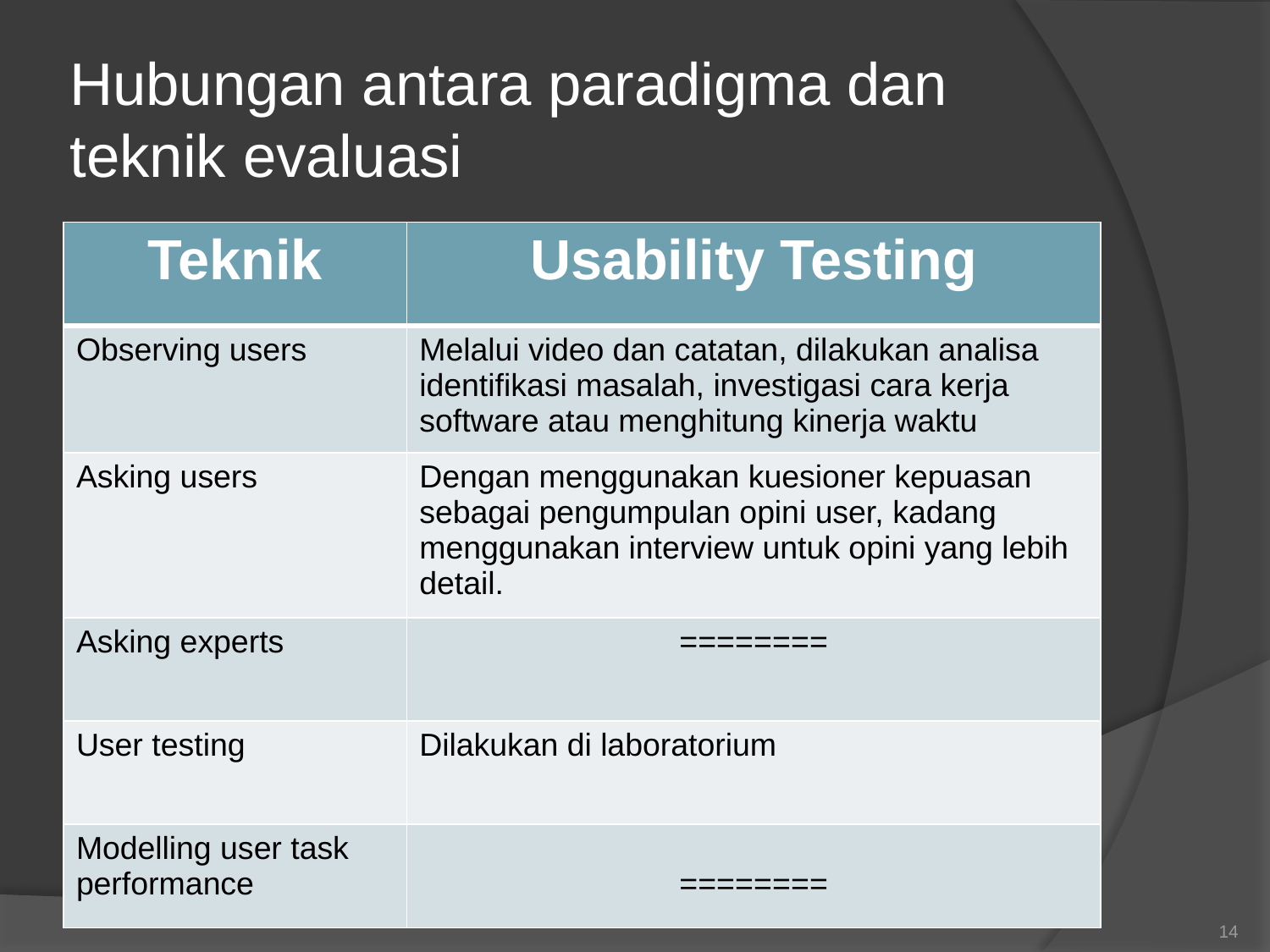

# Hubungan antara paradigma dan teknik evaluasi
| Teknik | Usability Testing |
| --- | --- |
| Observing users | Melalui video dan catatan, dilakukan analisa identifikasi masalah, investigasi cara kerja software atau menghitung kinerja waktu |
| Asking users | Dengan menggunakan kuesioner kepuasan sebagai pengumpulan opini user, kadang menggunakan interview untuk opini yang lebih detail. |
| Asking experts | ======== |
| User testing | Dilakukan di laboratorium |
| Modelling user task performance | ======== |
14